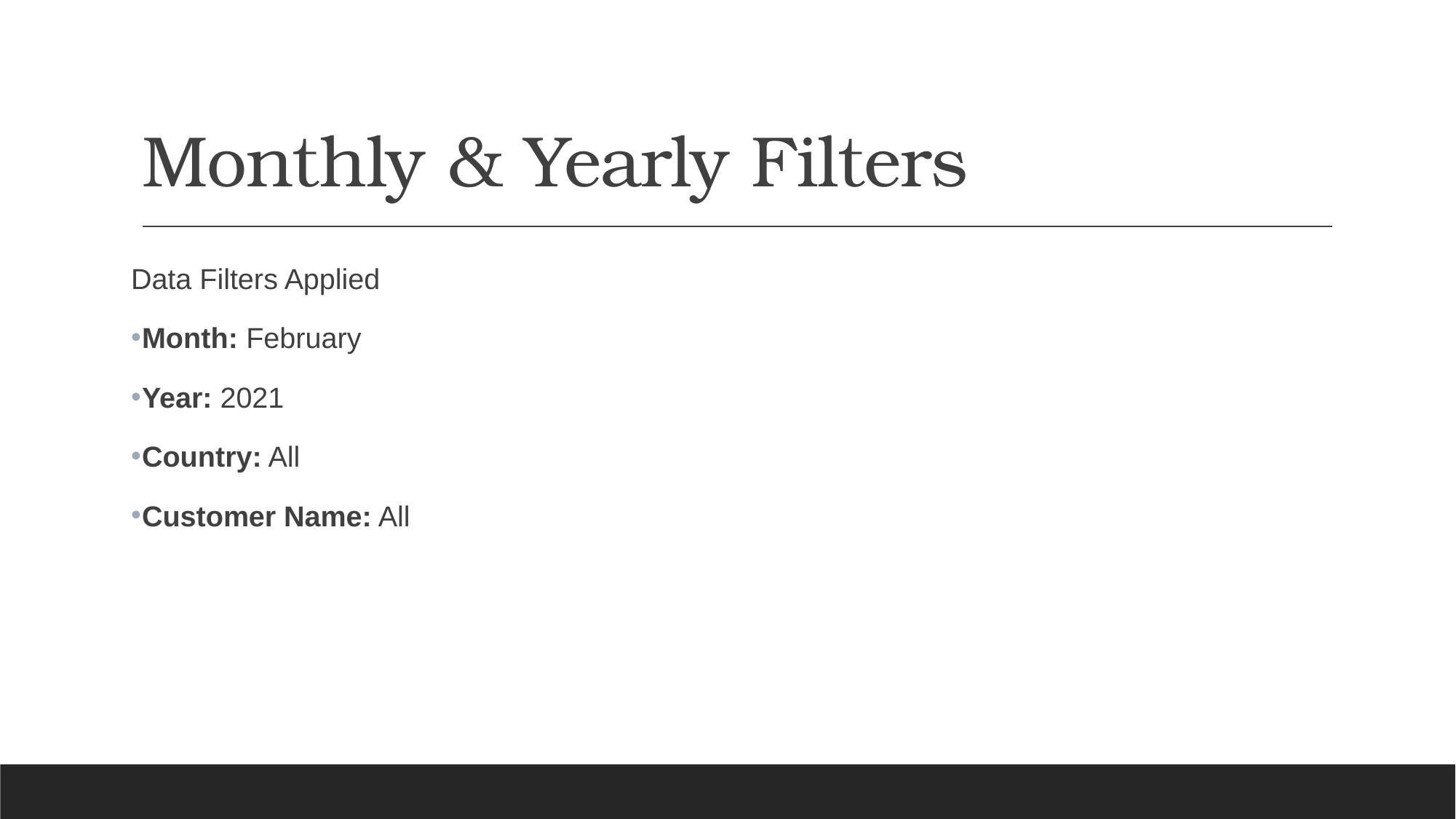

# Monthly & Yearly Filters
Data Filters Applied
Month: February
Year: 2021
Country: All
Customer Name: All